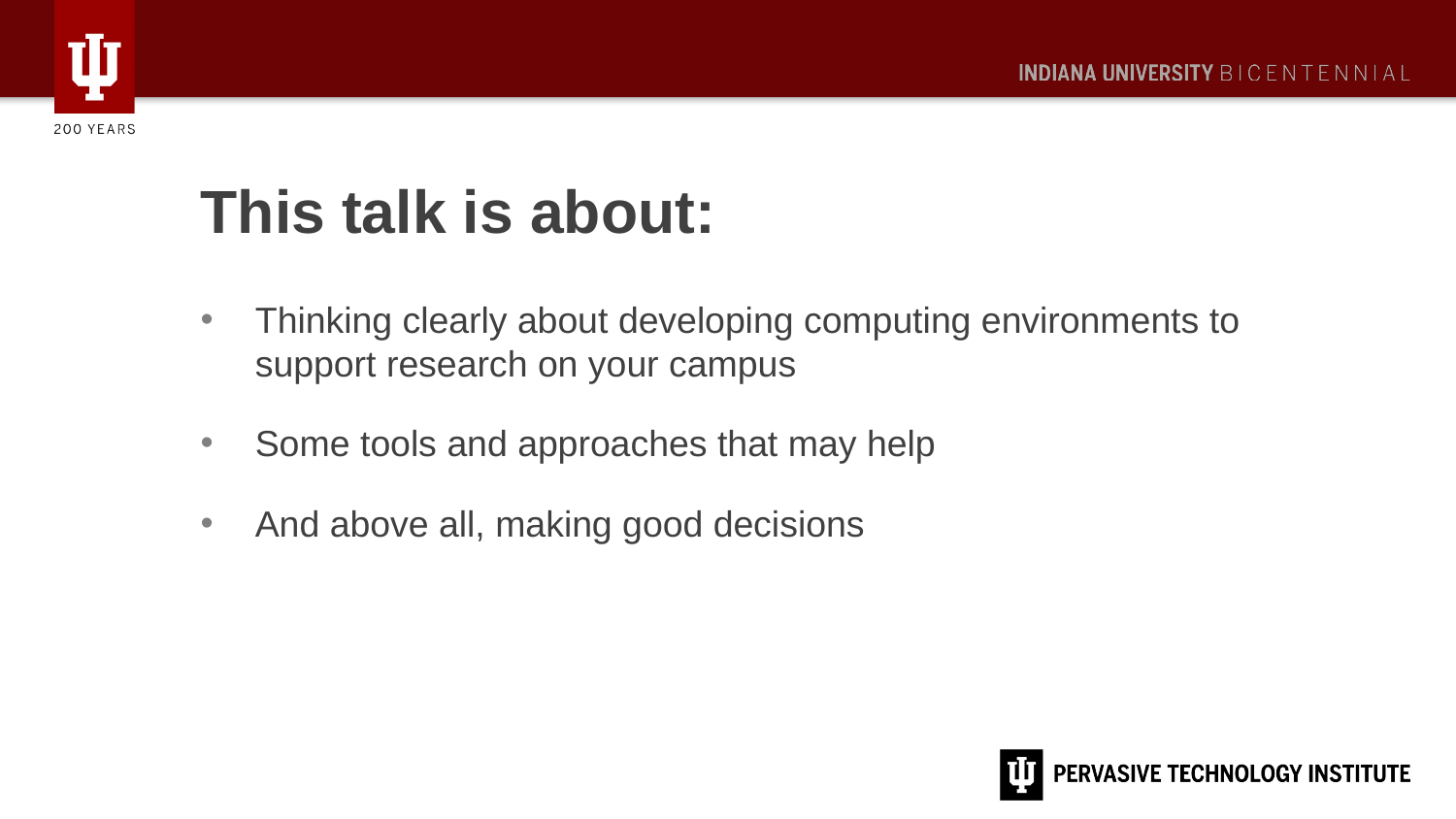

# This talk is about:
Thinking clearly about developing computing environments to support research on your campus
Some tools and approaches that may help
And above all, making good decisions